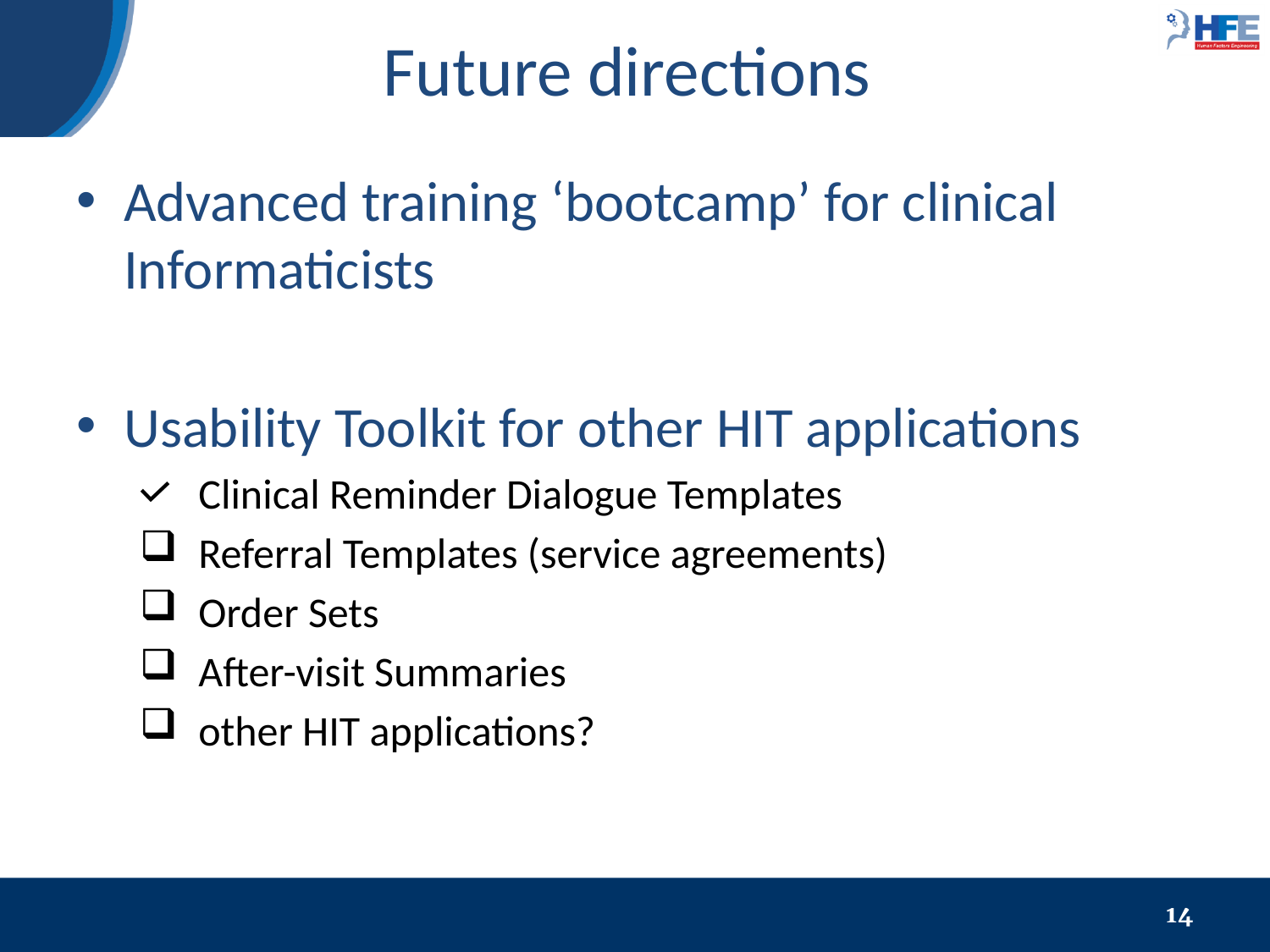

# Future directions
Advanced training ‘bootcamp’ for clinical Informaticists

Usability Toolkit for other HIT applications
  Clinical Reminder Dialogue Templates
  Referral Templates (service agreements)
  Order Sets
  After-visit Summaries
  other HIT applications?
14